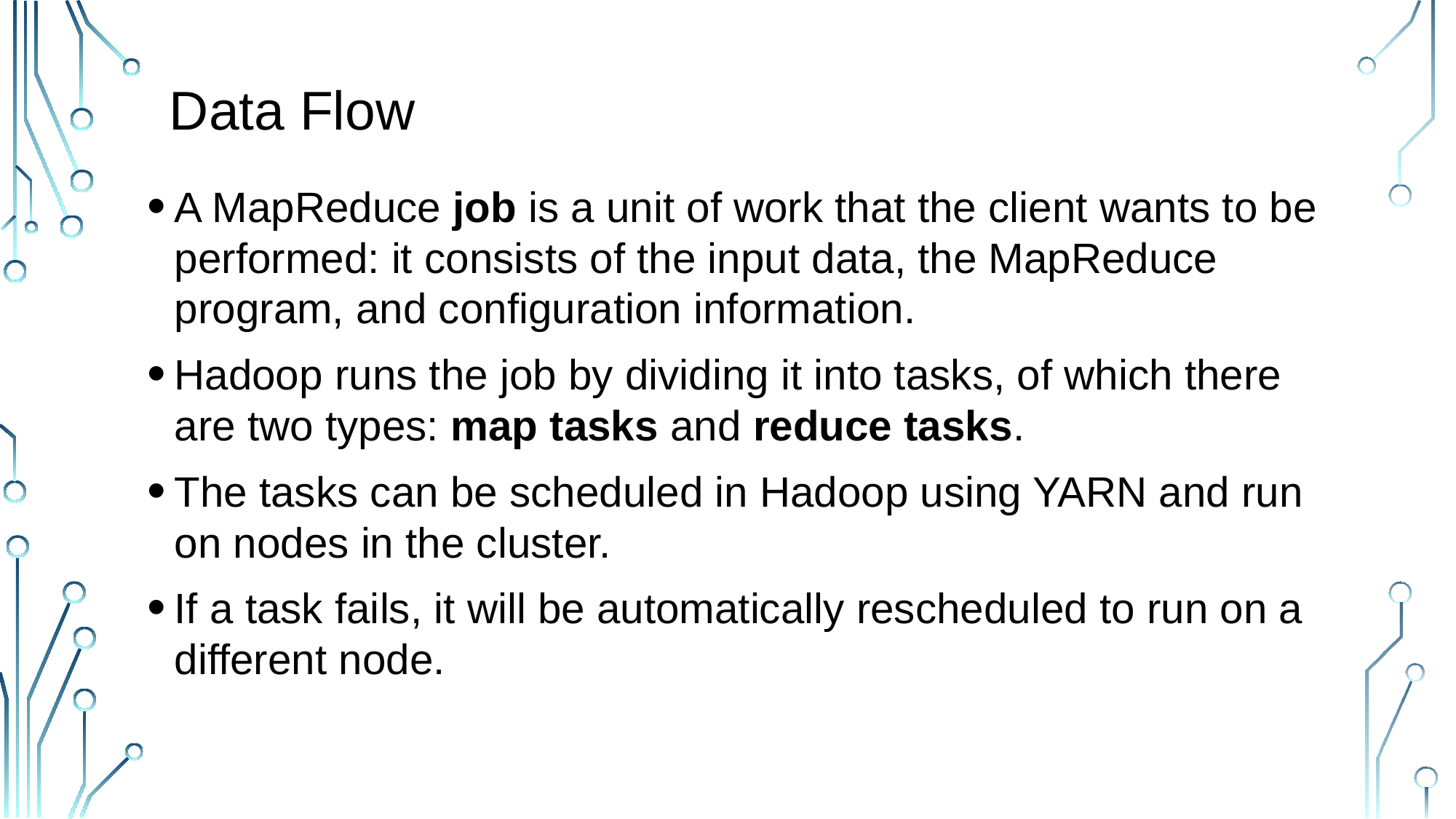

# Data Flow
A MapReduce job is a unit of work that the client wants to be performed: it consists of the input data, the MapReduce program, and configuration information.
Hadoop runs the job by dividing it into tasks, of which there are two types: map tasks and reduce tasks.
The tasks can be scheduled in Hadoop using YARN and run on nodes in the cluster.
If a task fails, it will be automatically rescheduled to run on a different node.